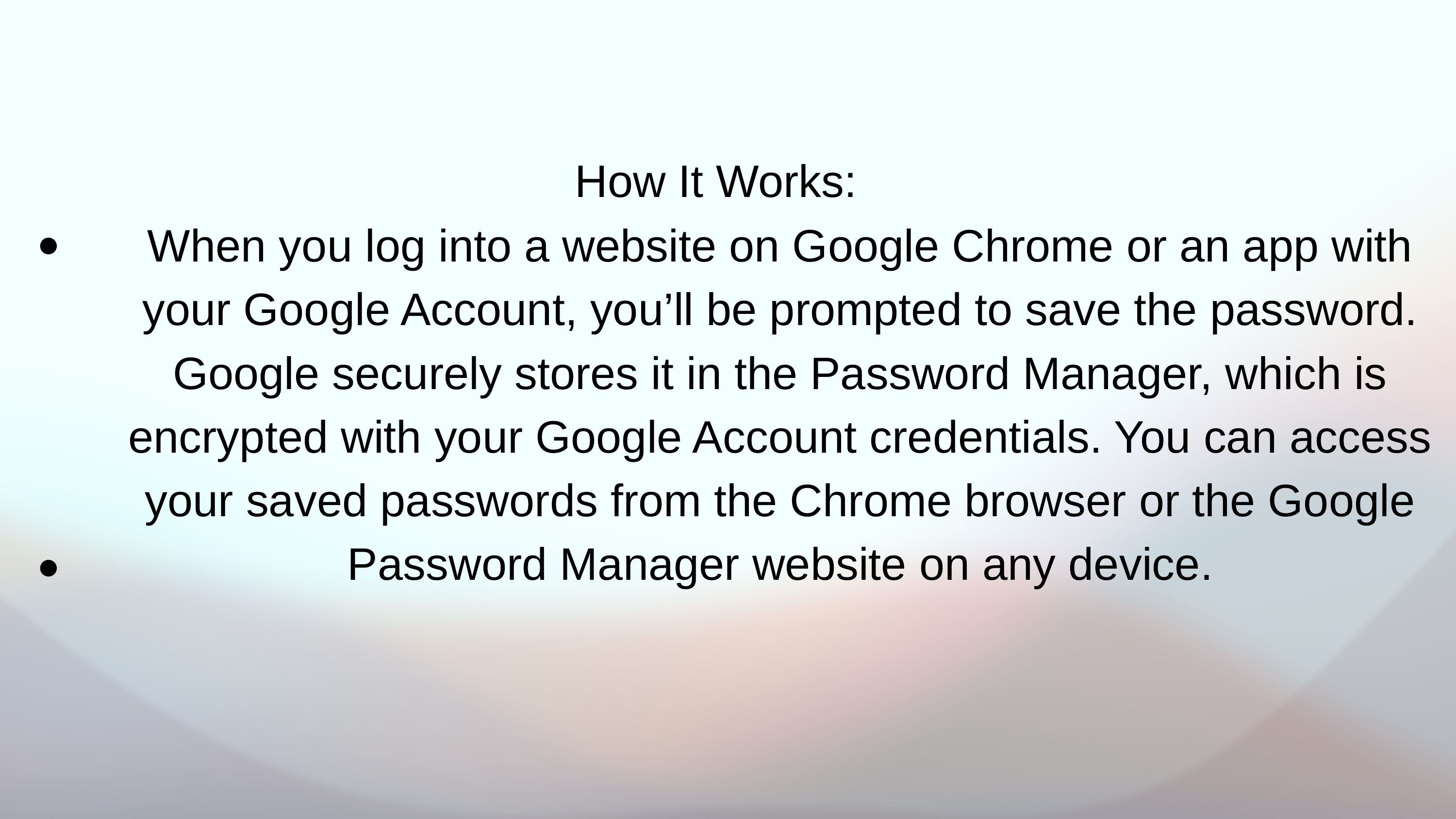

How It Works:
When you log into a website on Google Chrome or an app with your Google Account, you’ll be prompted to save the password. Google securely stores it in the Password Manager, which is encrypted with your Google Account credentials. You can access your saved passwords from the Chrome browser or the Google Password Manager website on any device.